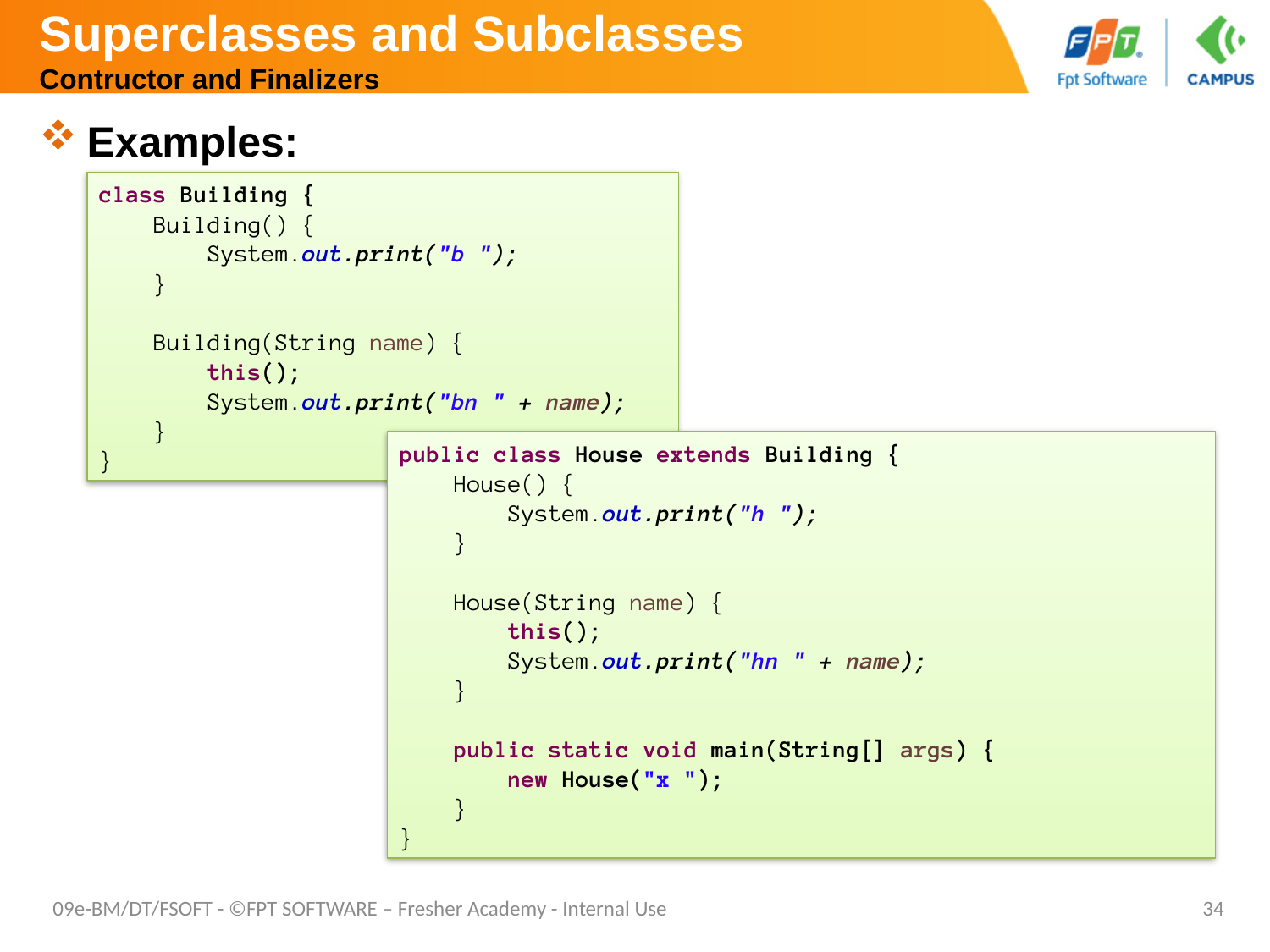

# Superclasses and Subclasses Contructor and Finalizers
Examples:
class Building {
    Building() {
        System.out.print("b ");
    }

    Building(String name) {
        this();
        System.out.print("bn " + name);
    }
}
public class House extends Building {
    House() {
        System.out.print("h ");
    }

    House(String name) {
        this();
        System.out.print("hn " + name);
    }

    public static void main(String[] args) {
        new House("x ");
    }
}
09e-BM/DT/FSOFT - ©FPT SOFTWARE – Fresher Academy - Internal Use
34